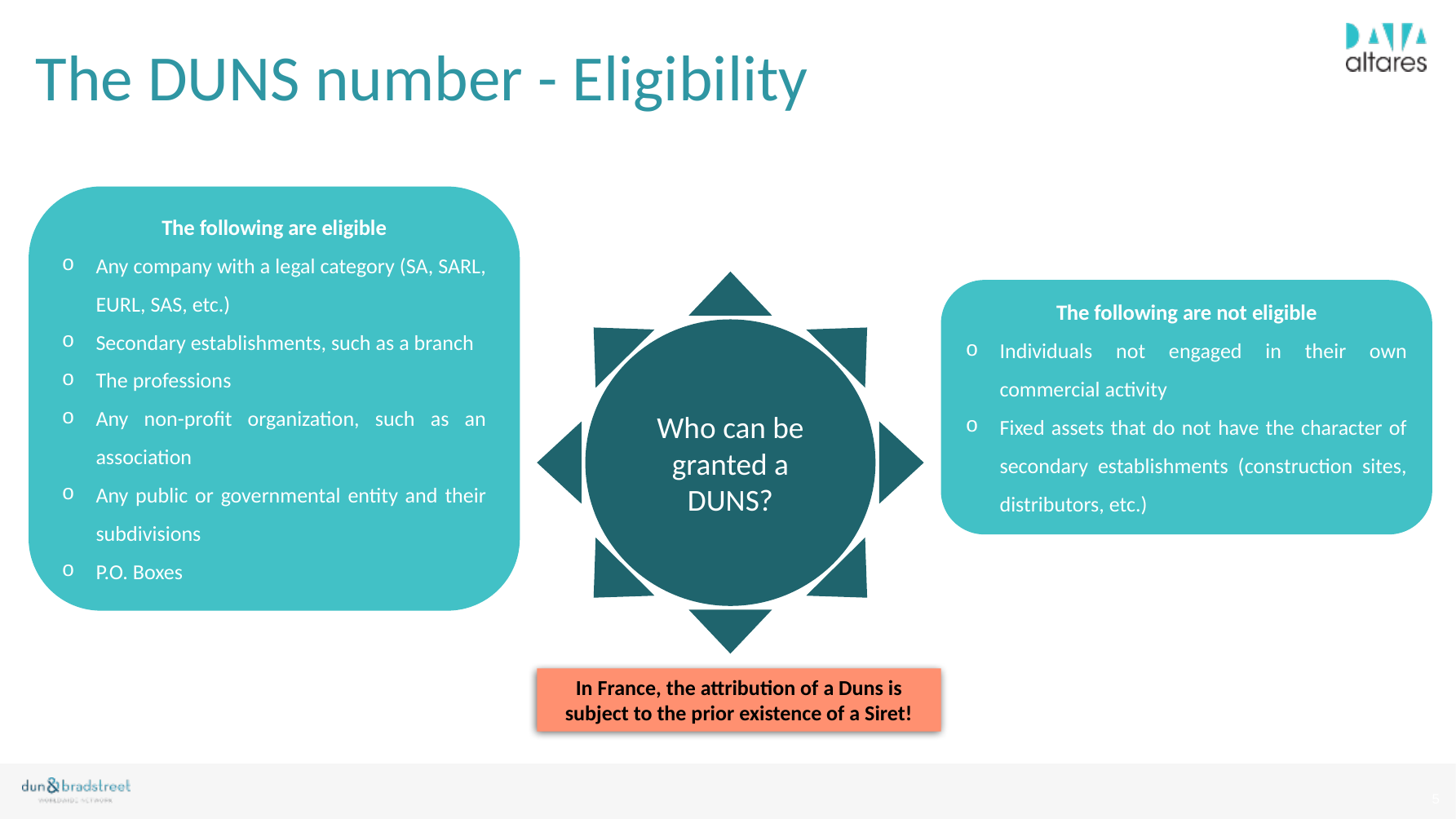

The DUNS number - Eligibility
The following are eligible
Any company with a legal category (SA, SARL, EURL, SAS, etc.)
Secondary establishments, such as a branch
The professions
Any non-profit organization, such as an association
Any public or governmental entity and their subdivisions
P.O. Boxes
Who can be granted a DUNS?
The following are not eligible
Individuals not engaged in their own commercial activity
Fixed assets that do not have the character of secondary establishments (construction sites, distributors, etc.)
In France, the attribution of a Duns is subject to the prior existence of a Siret!
5